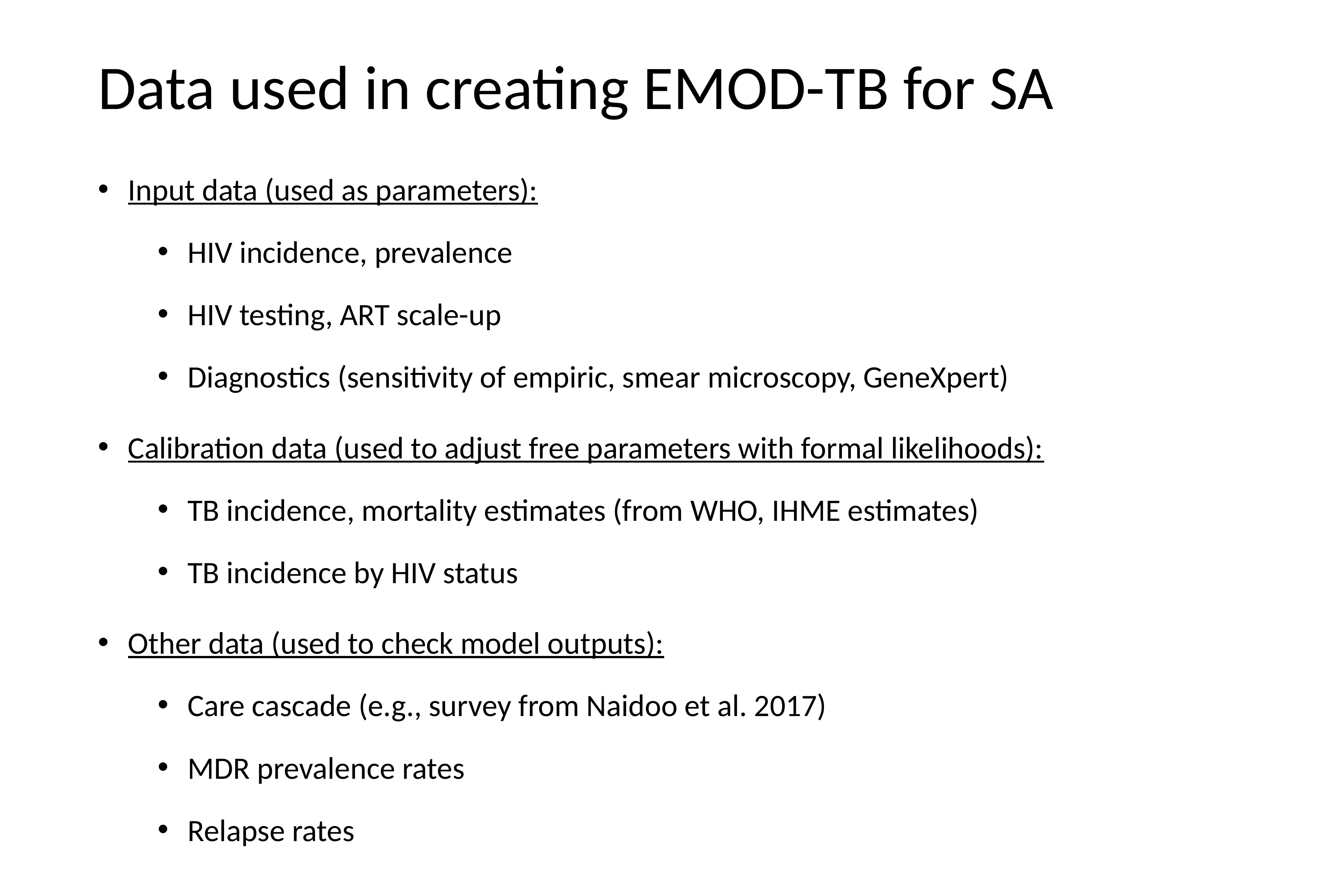

# Data used in creating EMOD-TB for SA
Input data (used as parameters):
HIV incidence, prevalence
HIV testing, ART scale-up
Diagnostics (sensitivity of empiric, smear microscopy, GeneXpert)
Calibration data (used to adjust free parameters with formal likelihoods):
TB incidence, mortality estimates (from WHO, IHME estimates)
TB incidence by HIV status
Other data (used to check model outputs):
Care cascade (e.g., survey from Naidoo et al. 2017)
MDR prevalence rates
Relapse rates